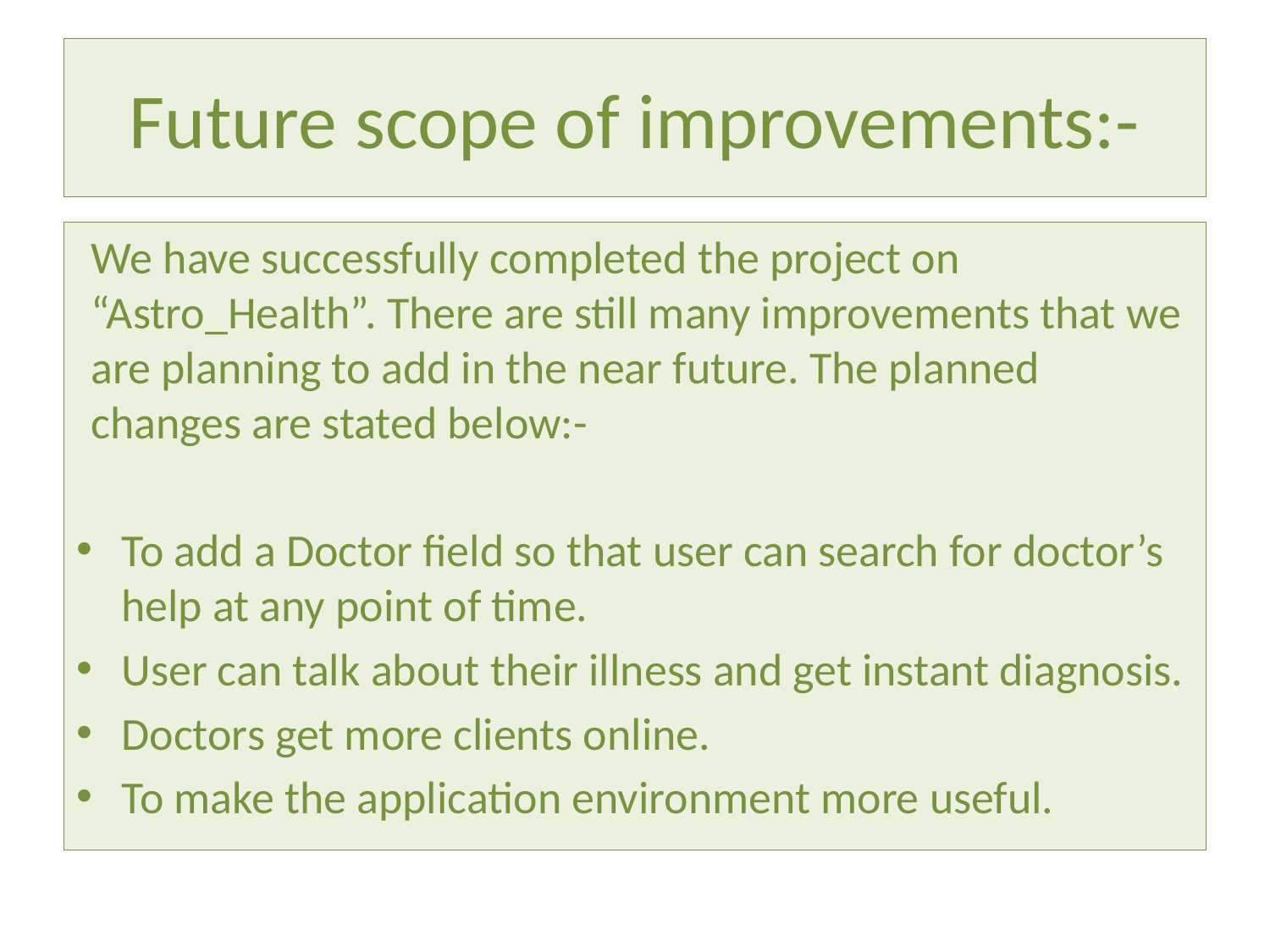

# Future scope of improvements:-
We have successfully completed the project on “Astro_Health”. There are still many improvements that we are planning to add in the near future. The planned changes are stated below:-

To add a Doctor field so that user can search for doctor’s help at any point of time.
User can talk about their illness and get instant diagnosis.
Doctors get more clients online.
To make the application environment more useful.